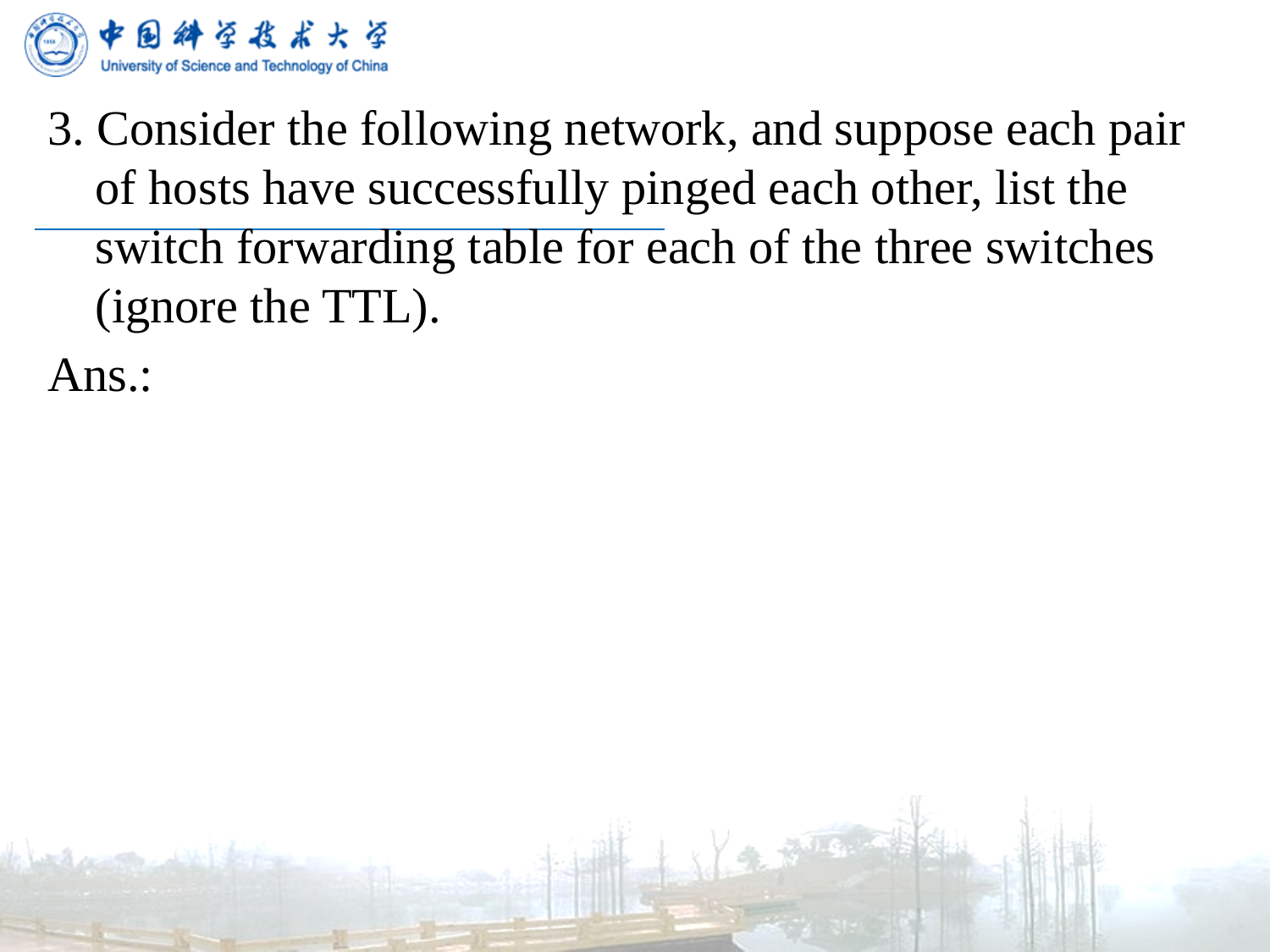

3. Consider the following network, and suppose each pair of hosts have successfully pinged each other, list the switch forwarding table for each of the three switches (ignore the TTL).
Ans.: